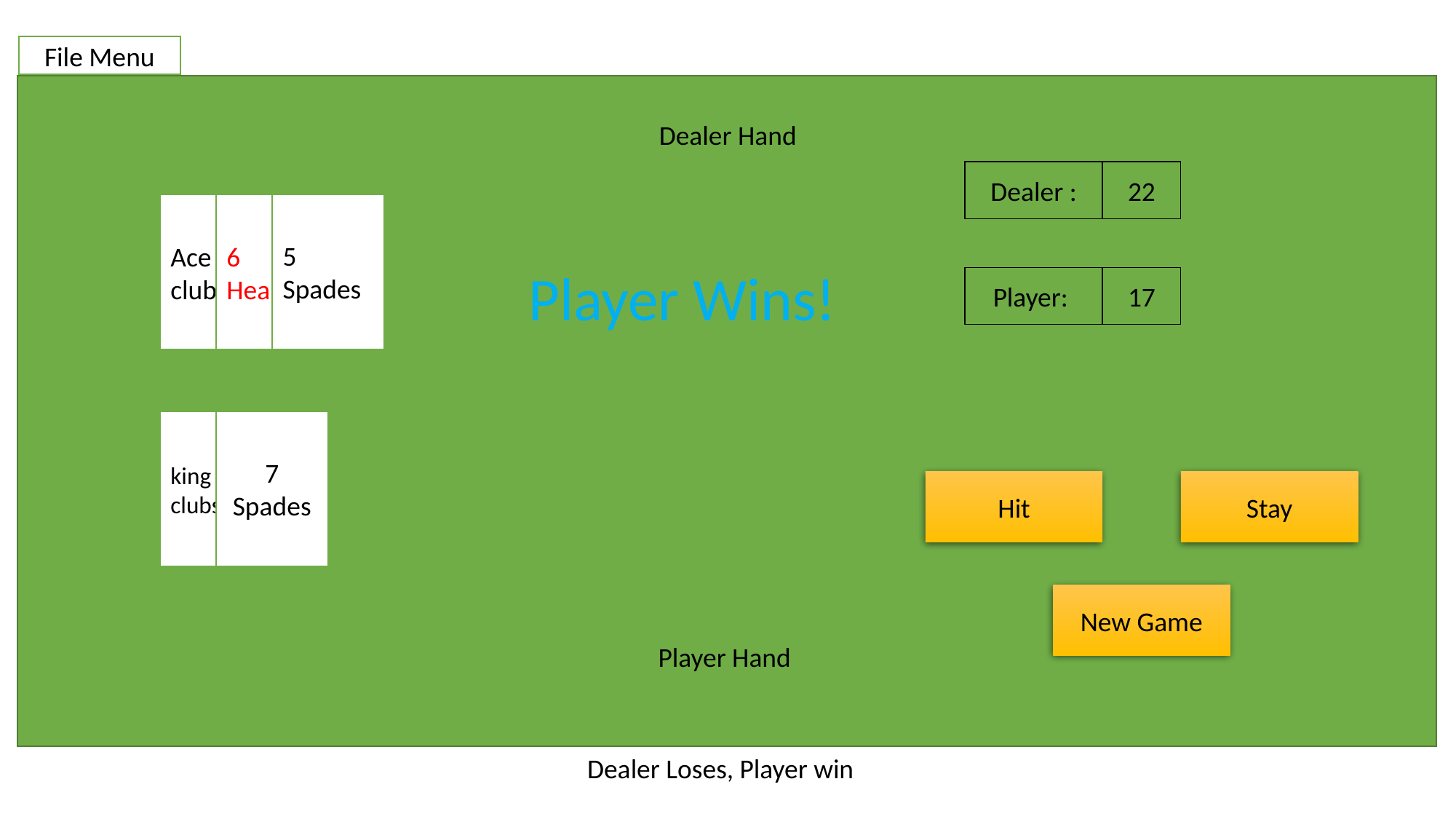

File Menu

Dealer Hand
Dealer :
22
5
Spades
6
Hearts
Ace
club
Player Wins!
Player:
17
7
Spades
king
clubs
Hit
Stay
New Game
Player Hand
Dealer Loses, Player win